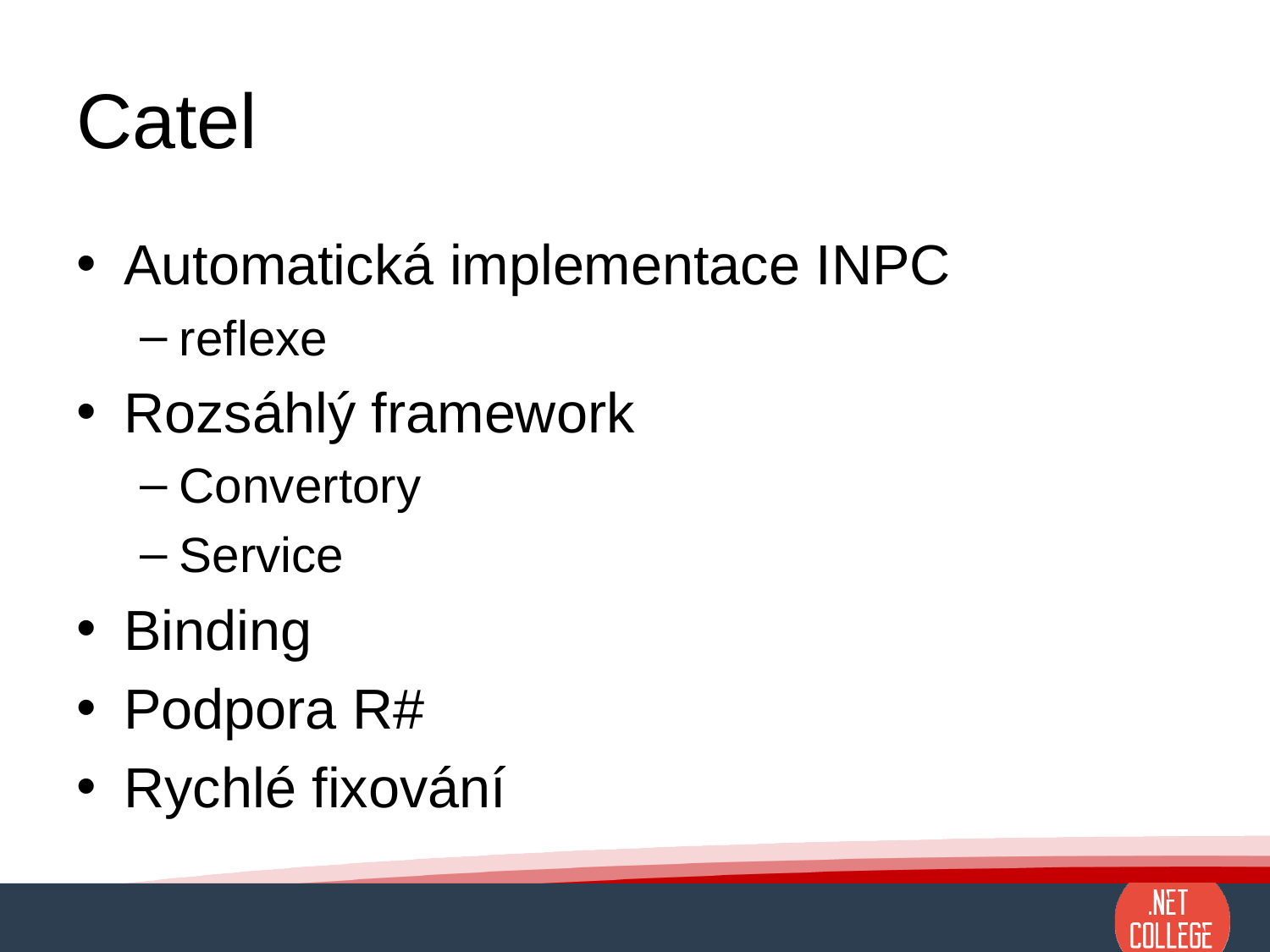

# Catel
Automatická implementace INPC
reflexe
Rozsáhlý framework
Convertory
Service
Binding
Podpora R#
Rychlé fixování